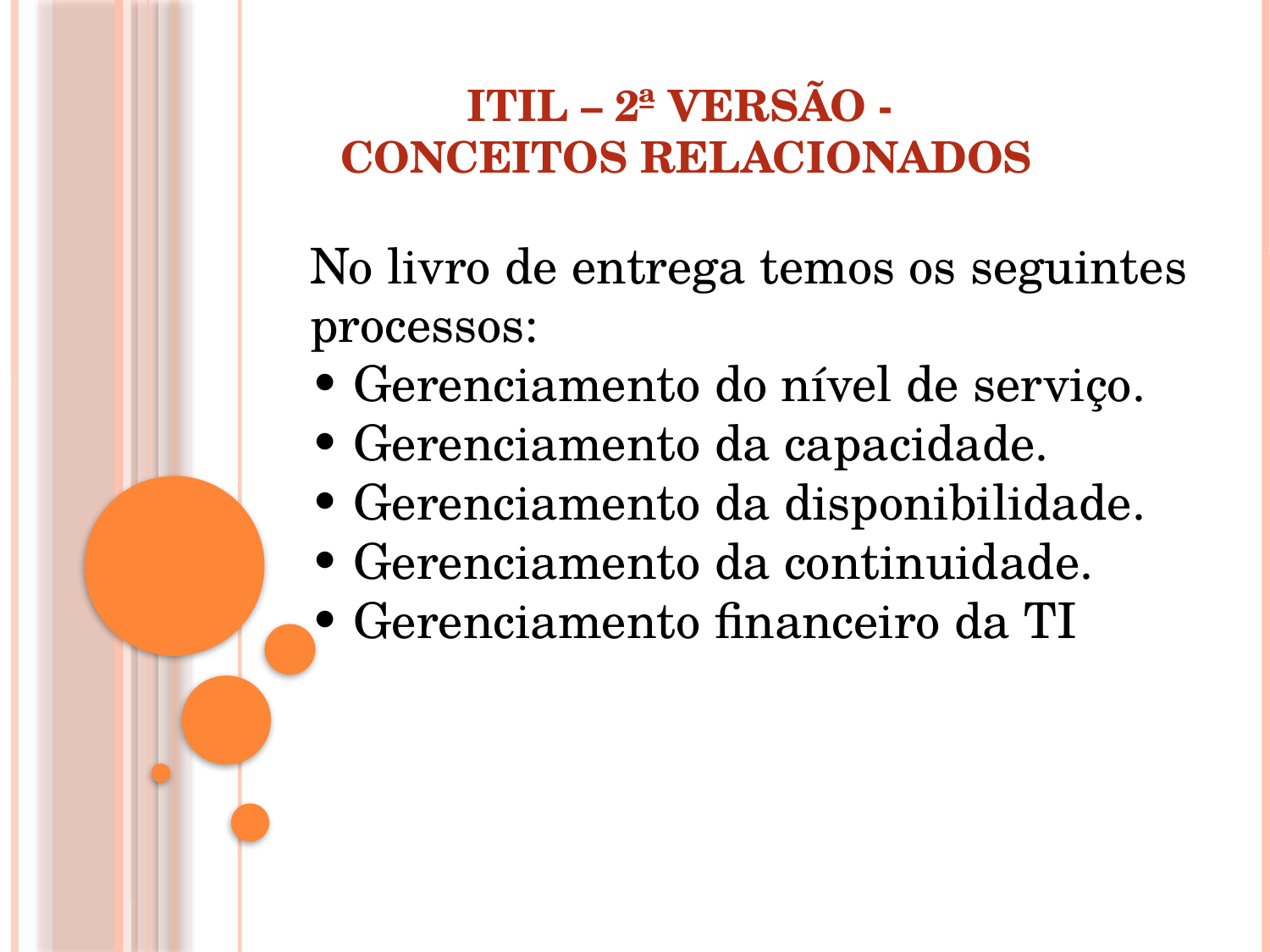

# ITIL – 2ª Versão - Conceitos relacionados
No livro de entrega temos os seguintes processos:
• Gerenciamento do nível de serviço.
• Gerenciamento da capacidade.
• Gerenciamento da disponibilidade.
• Gerenciamento da continuidade.
• Gerenciamento financeiro da TI